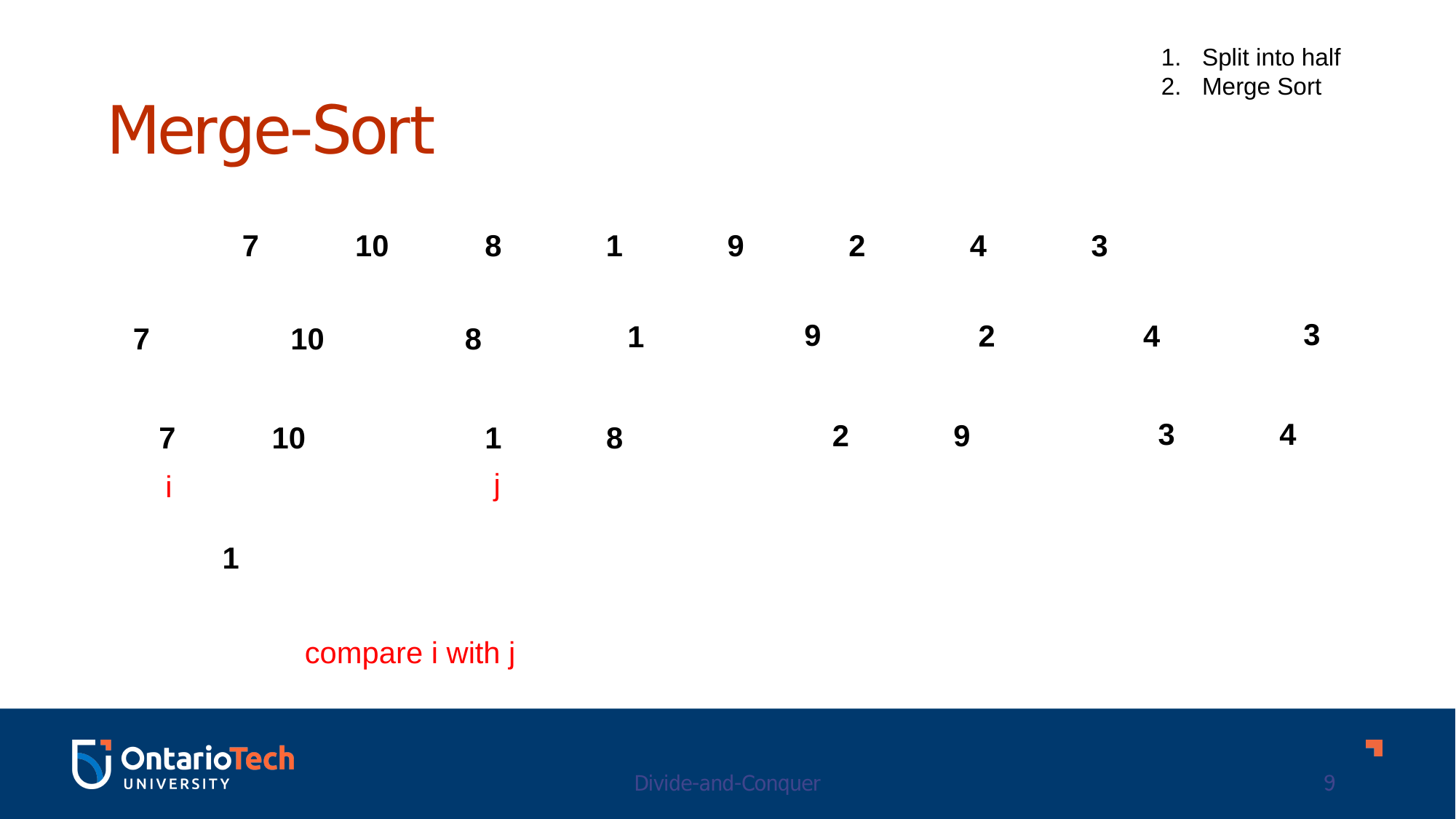

Merge-Sort
Split into half
Merge Sort
| 7 | 10 | 8 | 1 | 9 | 2 | 4 | 3 |
| --- | --- | --- | --- | --- | --- | --- | --- |
| 3 |
| --- |
| 9 |
| --- |
| 2 |
| --- |
| 4 |
| --- |
| 1 |
| --- |
| 7 |
| --- |
| 10 |
| --- |
| 8 |
| --- |
| 3 | 4 |
| --- | --- |
| 2 | 9 |
| --- | --- |
| 7 | 10 |
| --- | --- |
| 1 | 8 |
| --- | --- |
j
i
| 1 |  |  |  |
| --- | --- | --- | --- |
compare i with j
Divide-and-Conquer
9